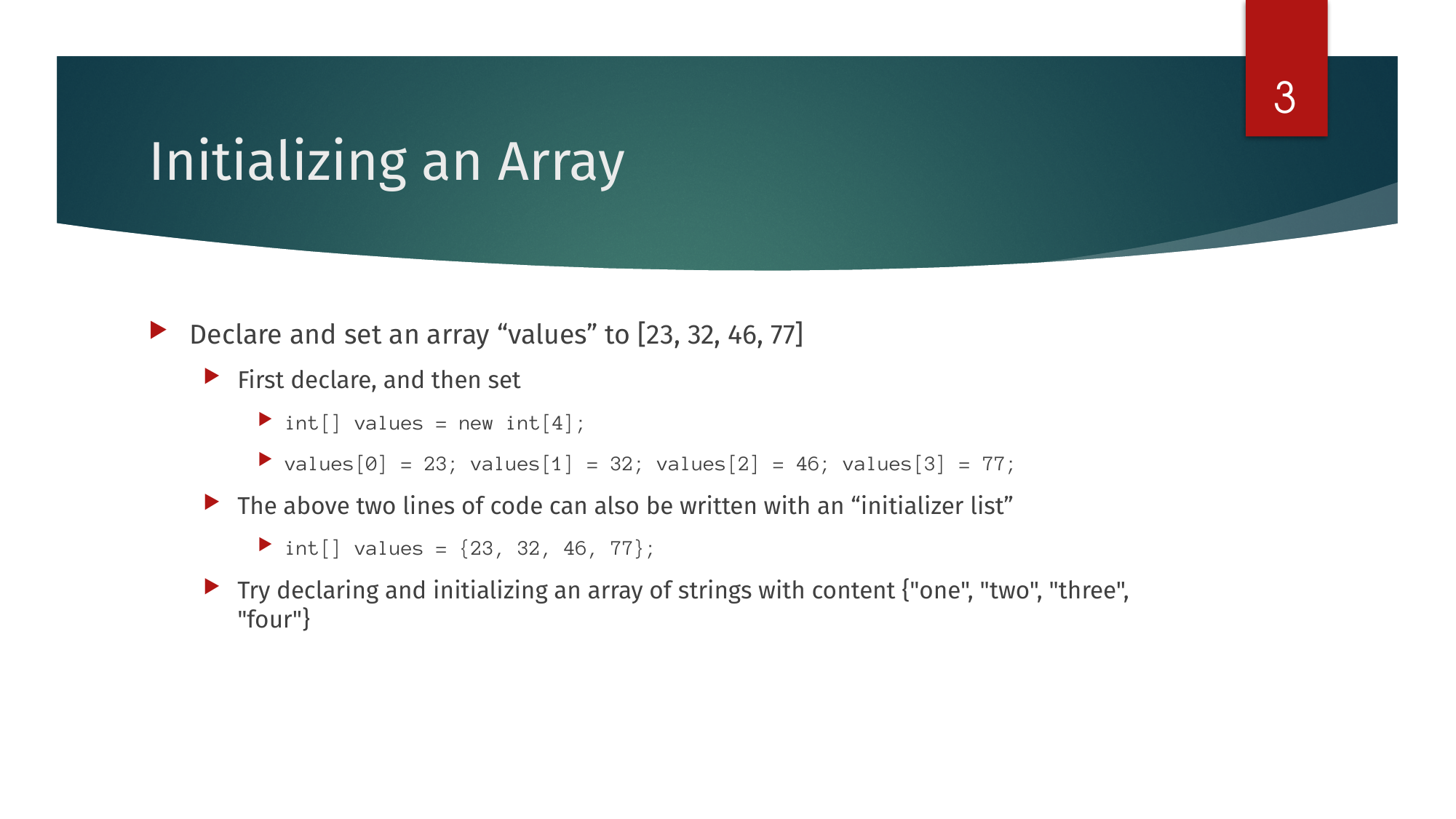

3
# Initializing an Array
Declare and set an array “values” to [23, 32, 46, 77]
First declare, and then set
int[] values = new int[4];
values[0] = 23; values[1] = 32; values[2] = 46; values[3] = 77;
The above two lines of code can also be written with an “initializer list”
int[] values = {23, 32, 46, 77};
Try declaring and initializing an array of strings with content {"one", "two", "three", "four"}